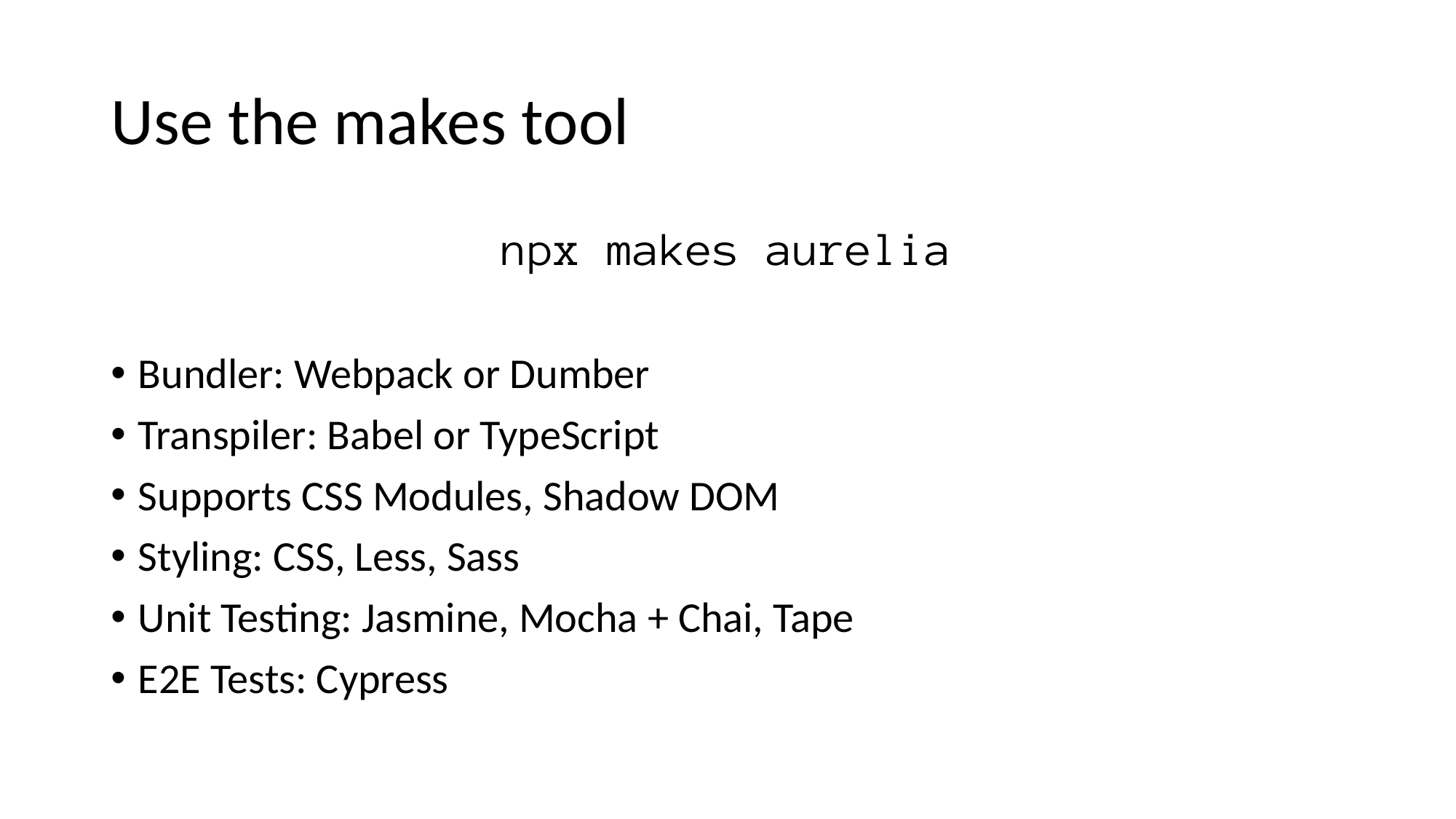

# Use the makes tool
npx makes aurelia

Bundler: Webpack or Dumber
Transpiler: Babel or TypeScript
Supports CSS Modules, Shadow DOM
Styling: CSS, Less, Sass
Unit Testing: Jasmine, Mocha + Chai, Tape
E2E Tests: Cypress